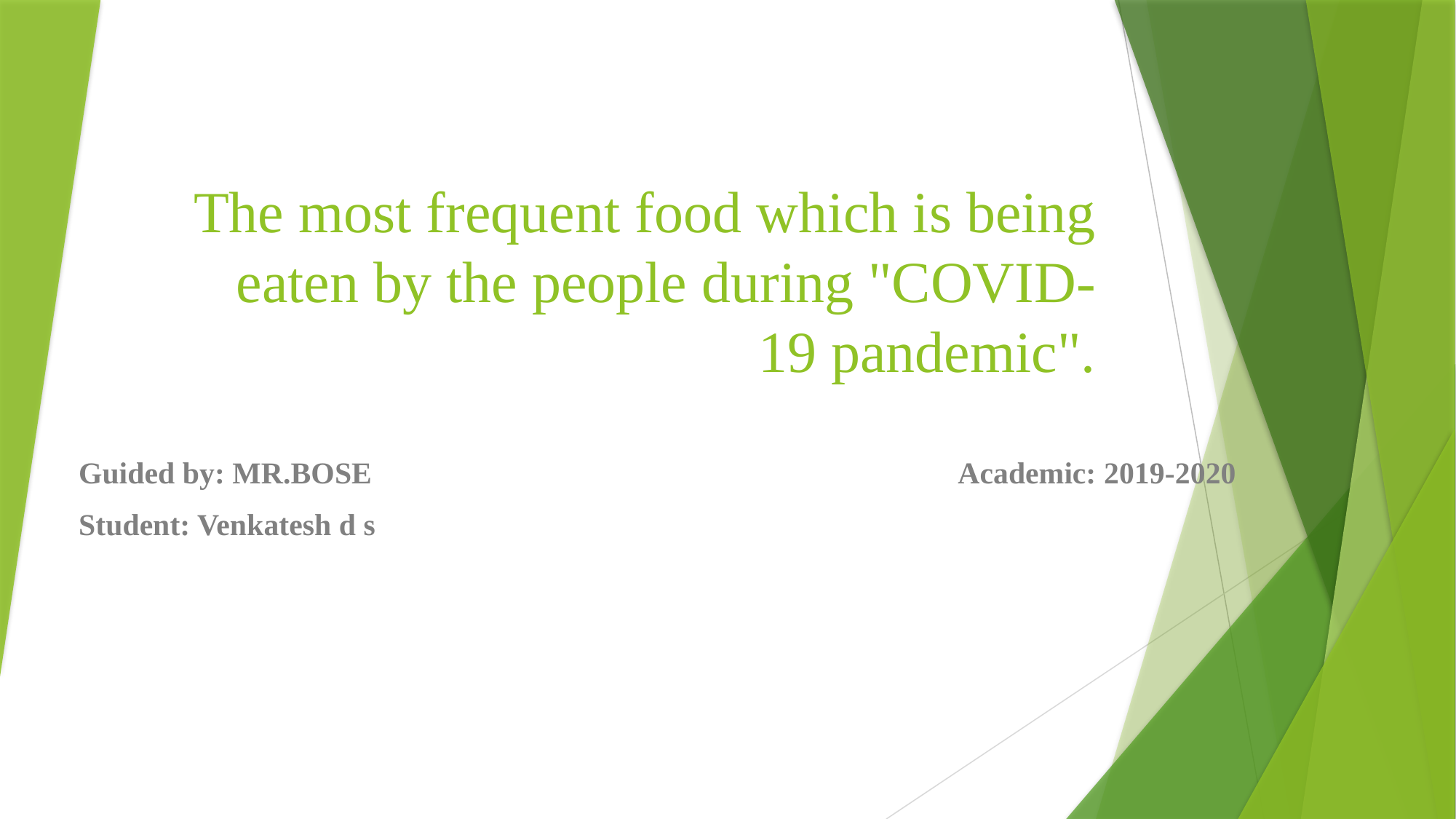

# The most frequent food which is being eaten by the people during "COVID-19 pandemic".

Guided by: MR.BOSE                                                                             Academic: 2019-2020
Student: Venkatesh d s